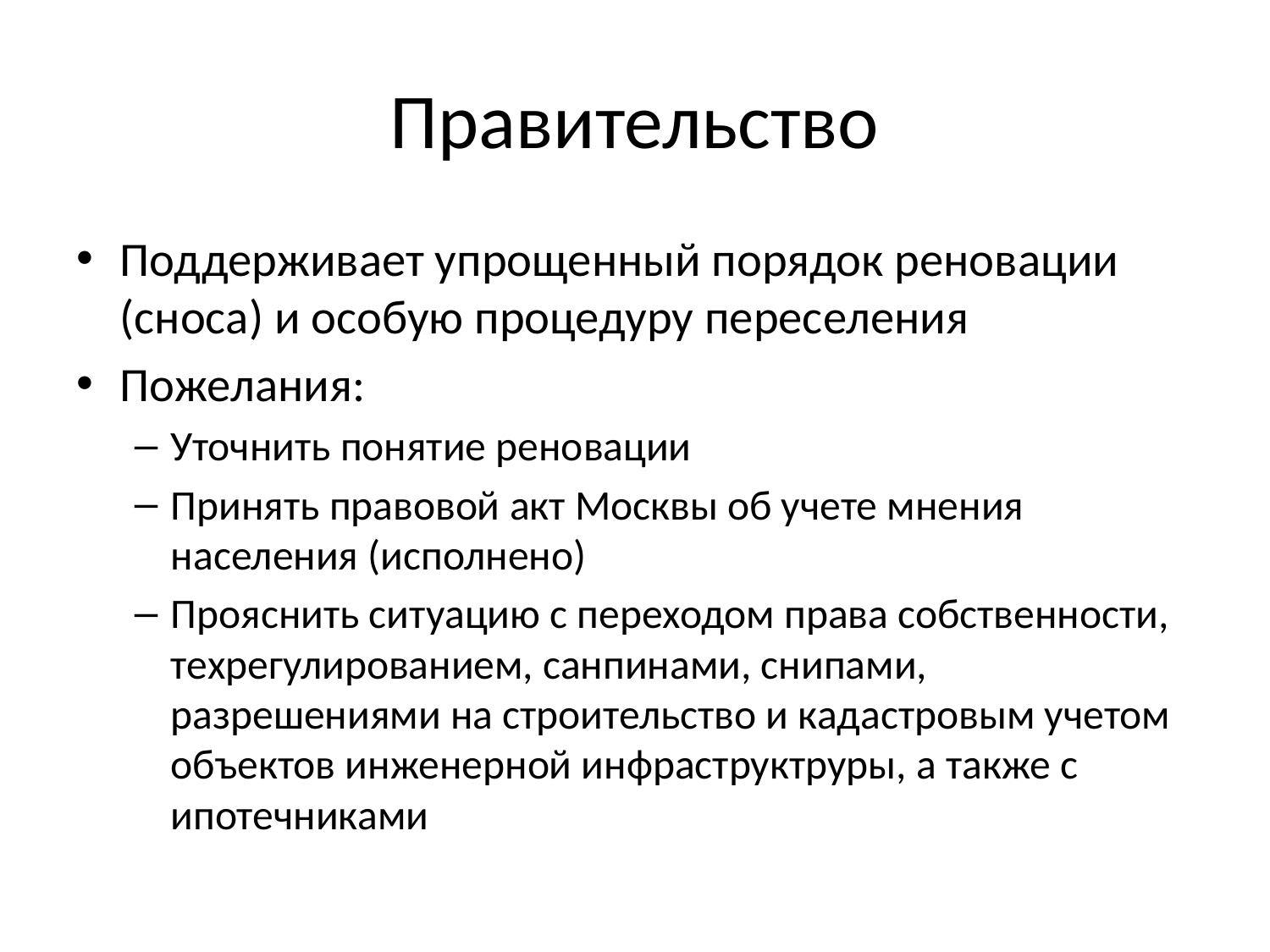

# Правительство
Поддерживает упрощенный порядок реновации (сноса) и особую процедуру переселения
Пожелания:
Уточнить понятие реновации
Принять правовой акт Москвы об учете мнения населения (исполнено)
Прояснить ситуацию с переходом права собственности, техрегулированием, санпинами, снипами, разрешениями на строительство и кадастровым учетом объектов инженерной инфраструктруры, а также с ипотечниками